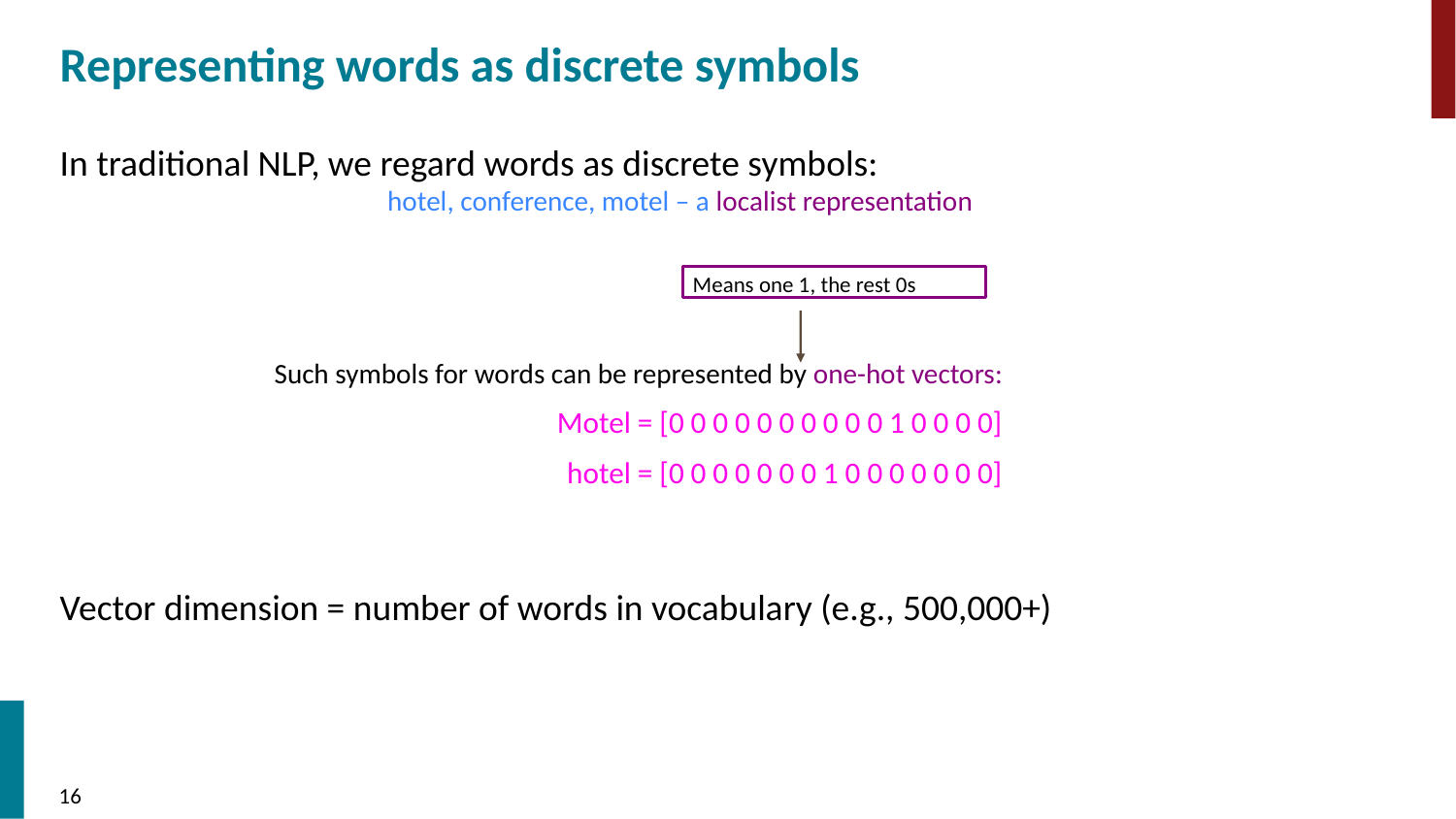

Representing words as discrete symbols
In traditional NLP, we regard words as discrete symbols:
hotel, conference, motel – a localist representation
Means one 1, the rest 0s

Such symbols for words can be represented by one-hot vectors:
Motel = [0 0 0 0 0 0 0 0 0 0 1 0 0 0 0]
hotel = [0 0 0 0 0 0 0 1 0 0 0 0 0 0 0]
Vector dimension = number of words in vocabulary (e.g., 500,000+)
16